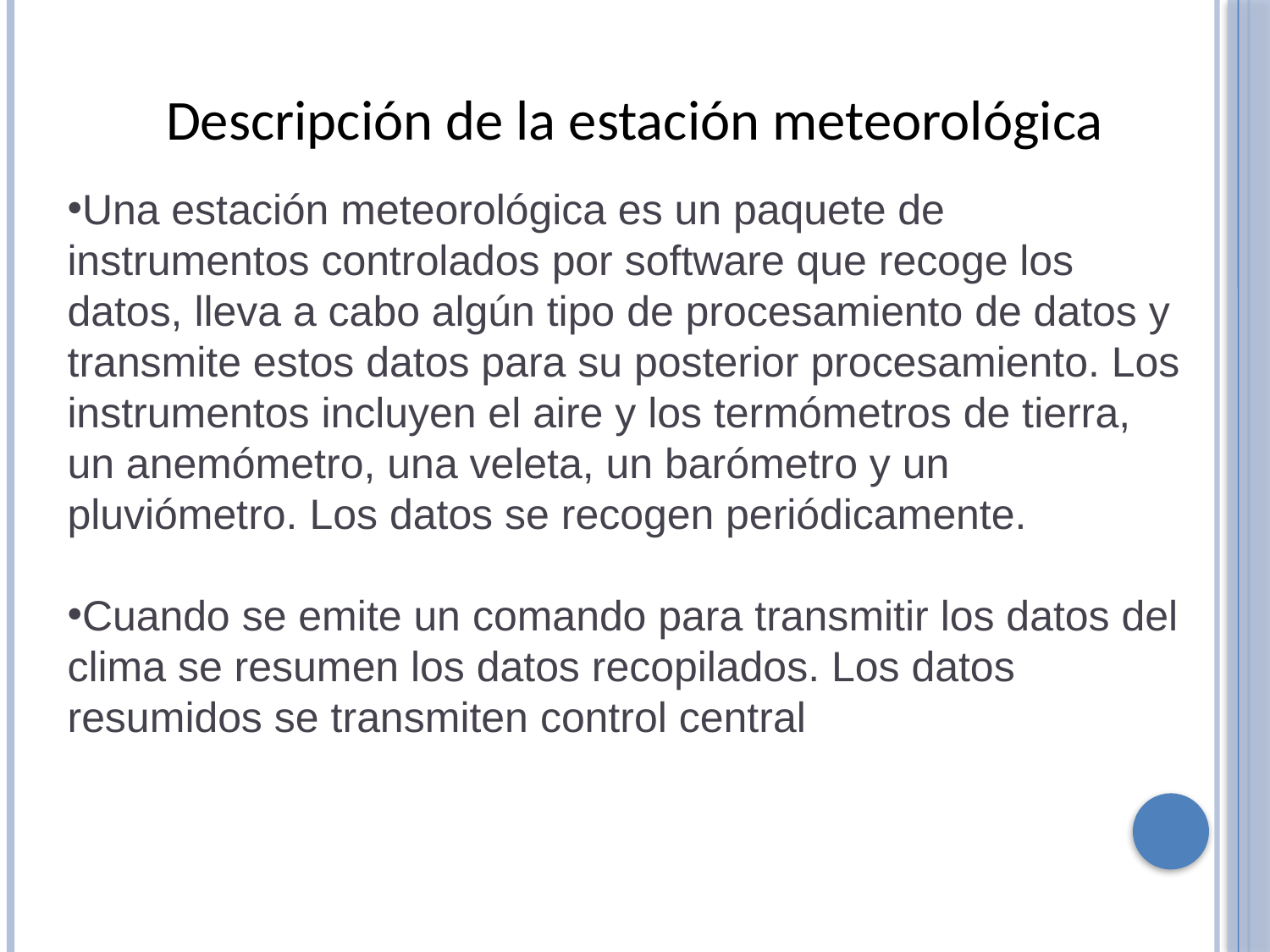

Descripción de la estación meteorológica
Una estación meteorológica es un paquete de instrumentos controlados por software que recoge los datos, lleva a cabo algún tipo de procesamiento de datos y transmite estos datos para su posterior procesamiento. Los instrumentos incluyen el aire y los termómetros de tierra, un anemómetro, una veleta, un barómetro y un pluviómetro. Los datos se recogen periódicamente.

Cuando se emite un comando para transmitir los datos del clima se resumen los datos recopilados. Los datos resumidos se transmiten control central